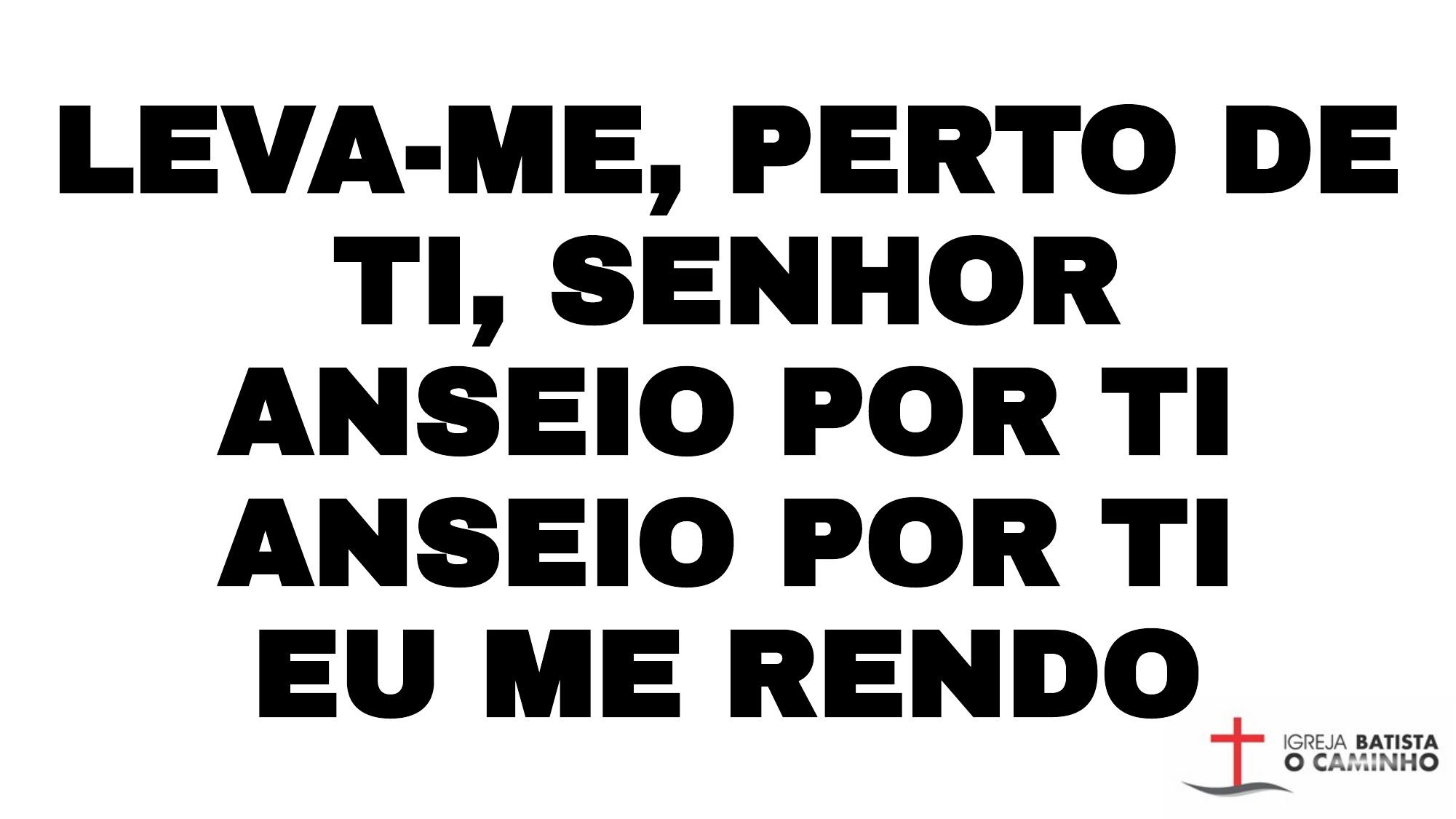

# Leva-me, perto de Ti, Senhor Anseio por ti Anseio por ti EU ME RENDO